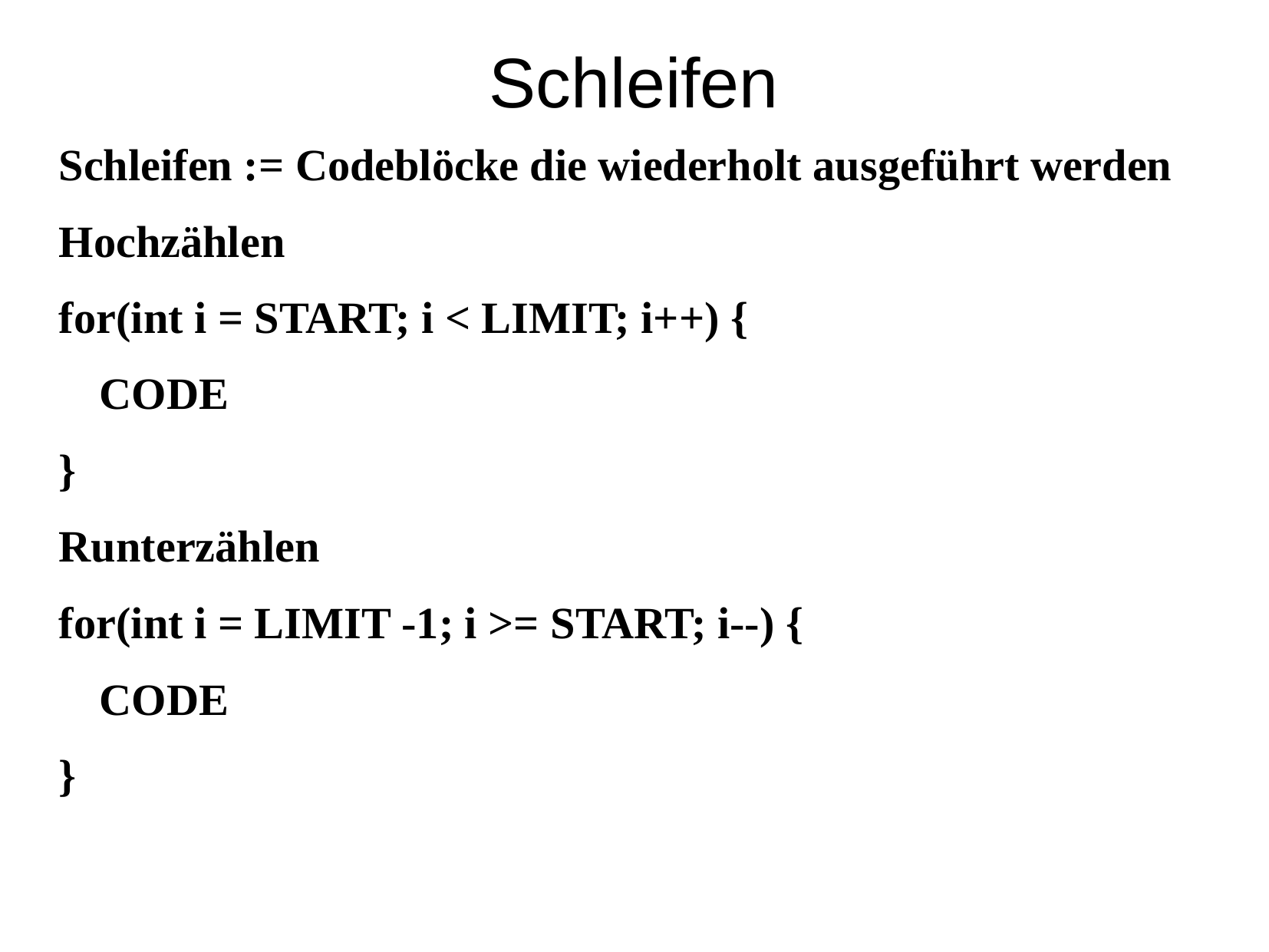

Schleifen
Schleifen := Codeblöcke die wiederholt ausgeführt werden
Hochzählen
for(int i = START; i < LIMIT; i++) {
	CODE
}
Runterzählen
for(int i = LIMIT -1; i >= START; i--) {
	CODE
}